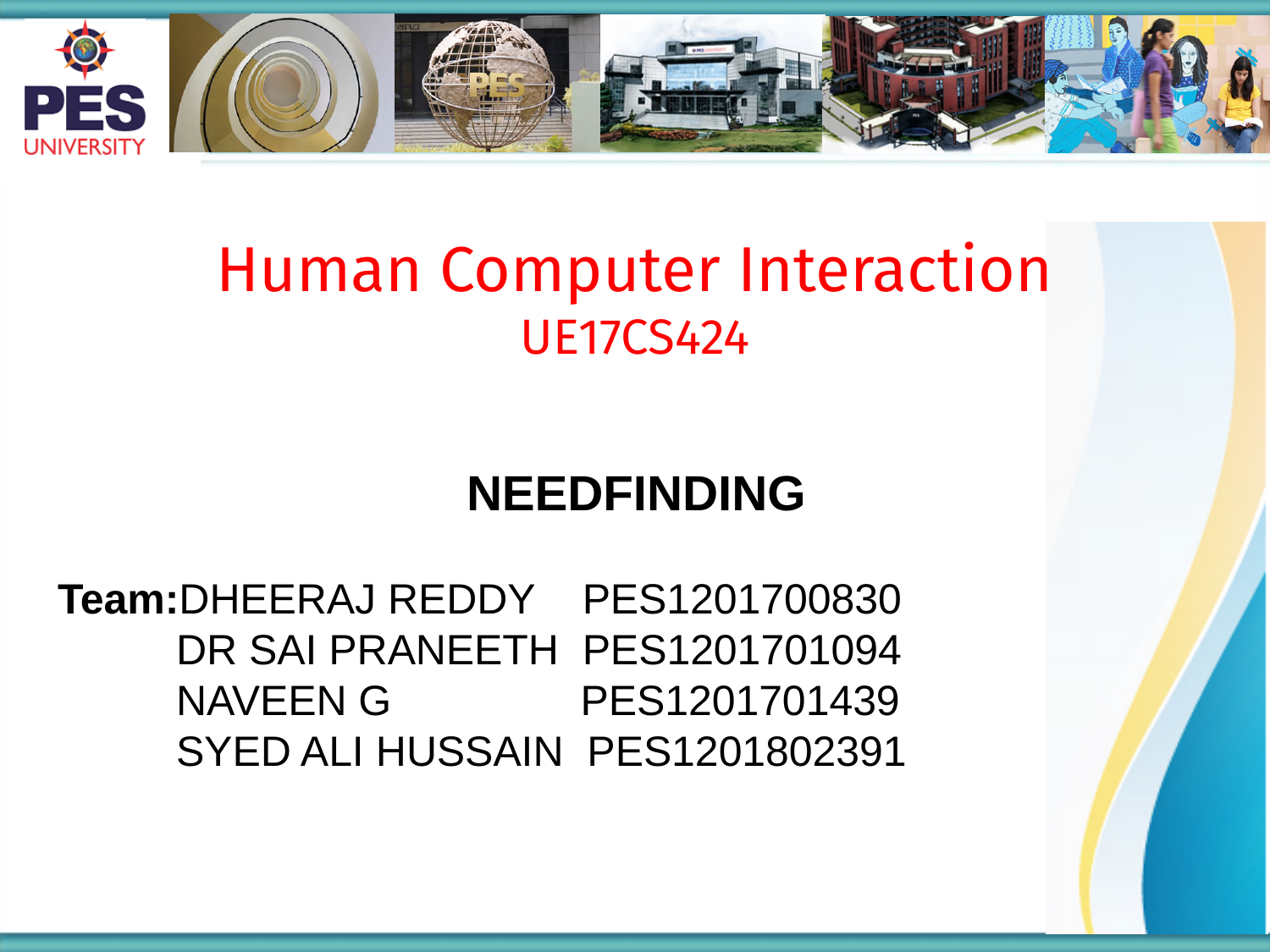

Human Computer Interaction
UE17CS424
NEEDFINDING

Team:DHEERAJ REDDY    PES1201700830
          DR SAI PRANEETH  PES1201701094
          NAVEEN G                PES1201701439
          SYED ALI HUSSAIN  PES1201802391